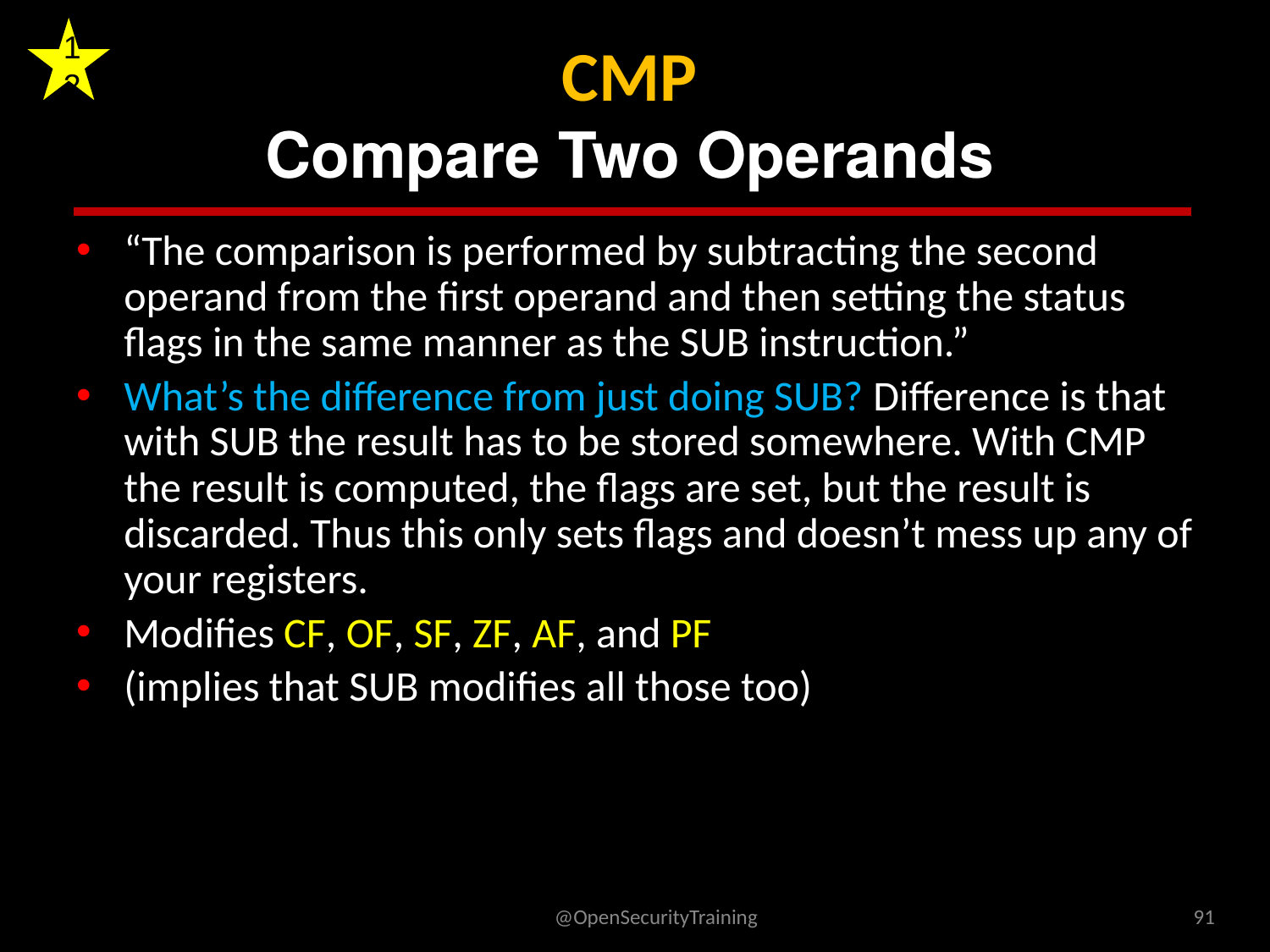

12
# CMP Compare Two Operands
“The comparison is performed by subtracting the second operand from the first operand and then setting the status flags in the same manner as the SUB instruction.”
What’s the difference from just doing SUB? Difference is that with SUB the result has to be stored somewhere. With CMP the result is computed, the flags are set, but the result is discarded. Thus this only sets flags and doesn’t mess up any of your registers.
Modifies CF, OF, SF, ZF, AF, and PF
(implies that SUB modifies all those too)